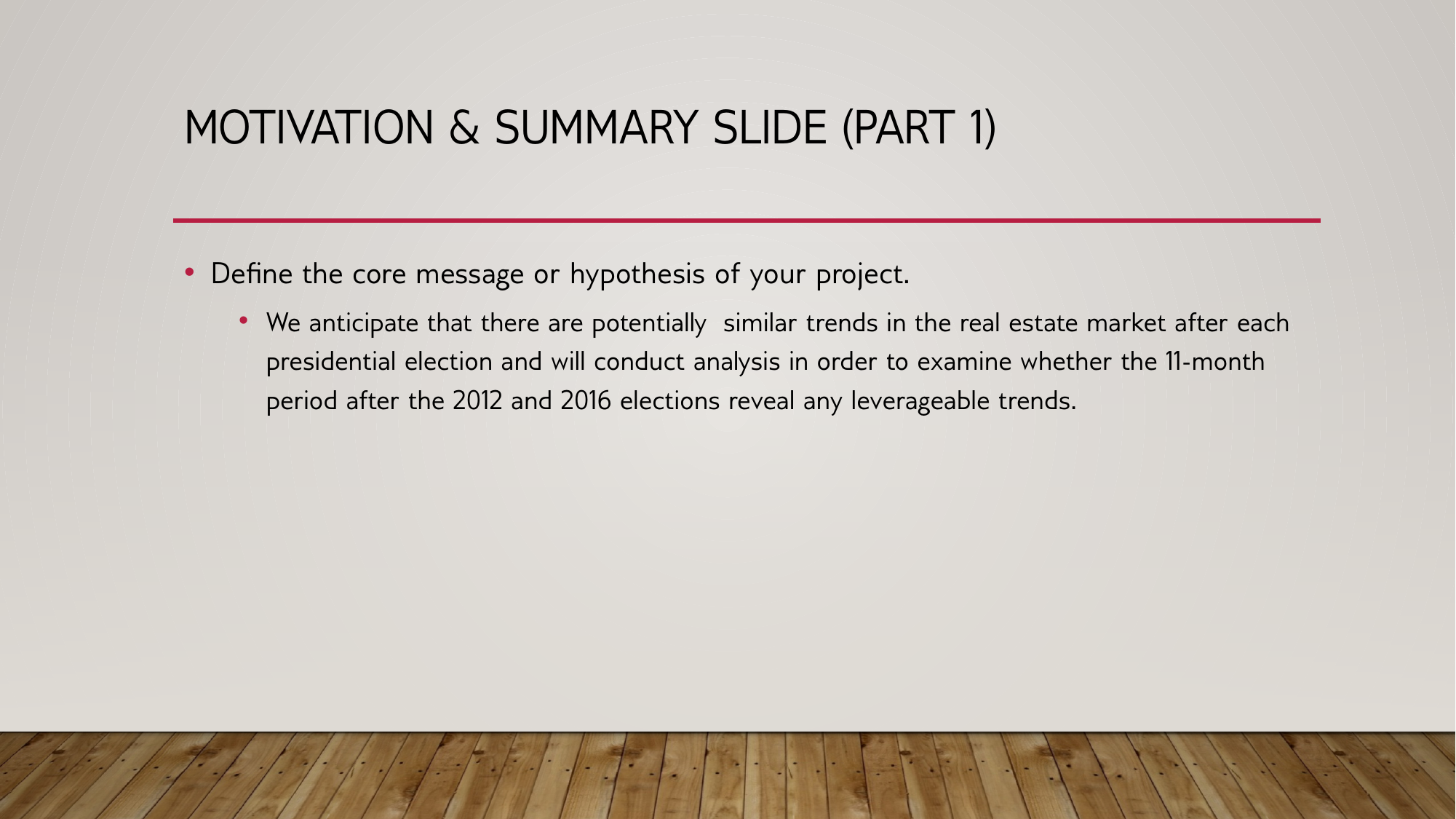

# Motivation & Summary Slide (part 1)
Define the core message or hypothesis of your project.
We anticipate that there are potentially  similar trends in the real estate market after each presidential election and will conduct analysis in order to examine whether the 11-month period after the 2012 and 2016 elections reveal any leverageable trends.